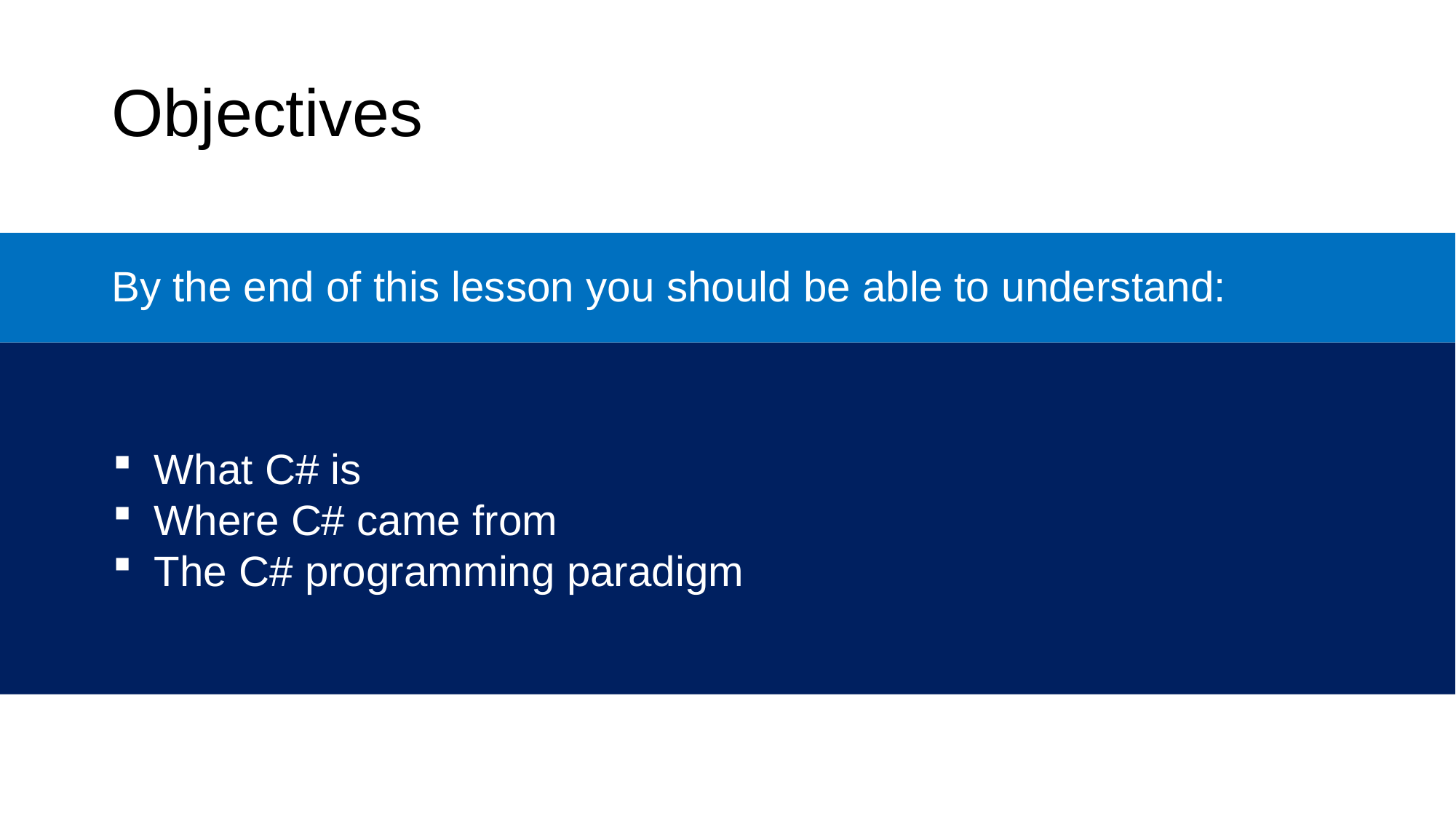

Objectives

By the end of this lesson you should be able to understand:
What C# is
Where C# came from
The C# programming paradigm